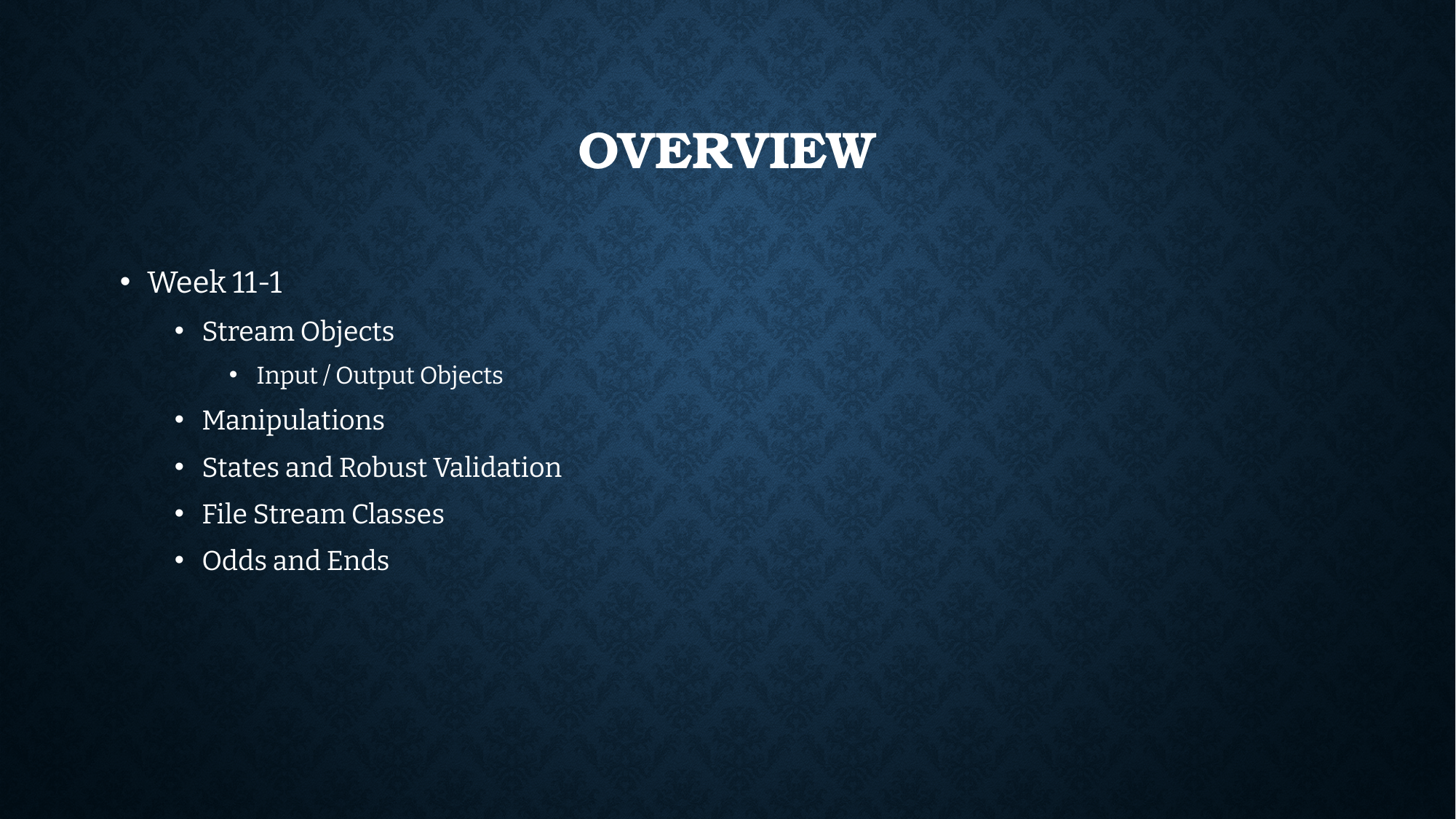

# Overview
Week 11-1
Stream Objects
Input / Output Objects
Manipulations
States and Robust Validation
File Stream Classes
Odds and Ends